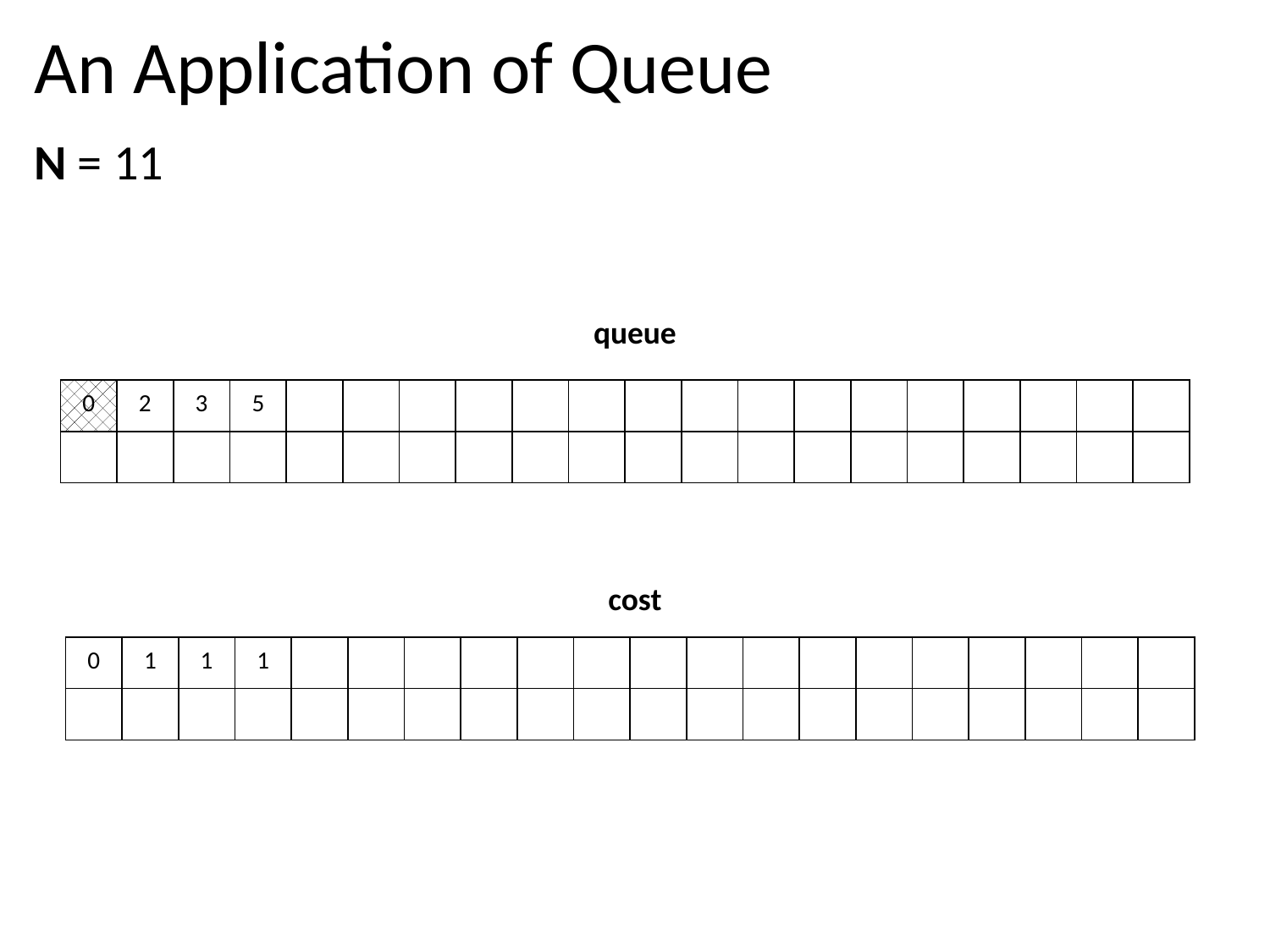

# An Application of Queue
N = 11
queue
| 0 | 2 | 3 | 5 |  |  |  |  |  |  |  |  |  |  |  |  |  |  |  |  |
| --- | --- | --- | --- | --- | --- | --- | --- | --- | --- | --- | --- | --- | --- | --- | --- | --- | --- | --- | --- |
|  |  |  |  |  |  |  |  |  |  |  |  |  |  |  |  |  |  |  |  |
cost
| 0 | 1 | 1 | 1 |  |  |  |  |  |  |  |  |  |  |  |  |  |  |  |  |
| --- | --- | --- | --- | --- | --- | --- | --- | --- | --- | --- | --- | --- | --- | --- | --- | --- | --- | --- | --- |
|  |  |  |  |  |  |  |  |  |  |  |  |  |  |  |  |  |  |  |  |